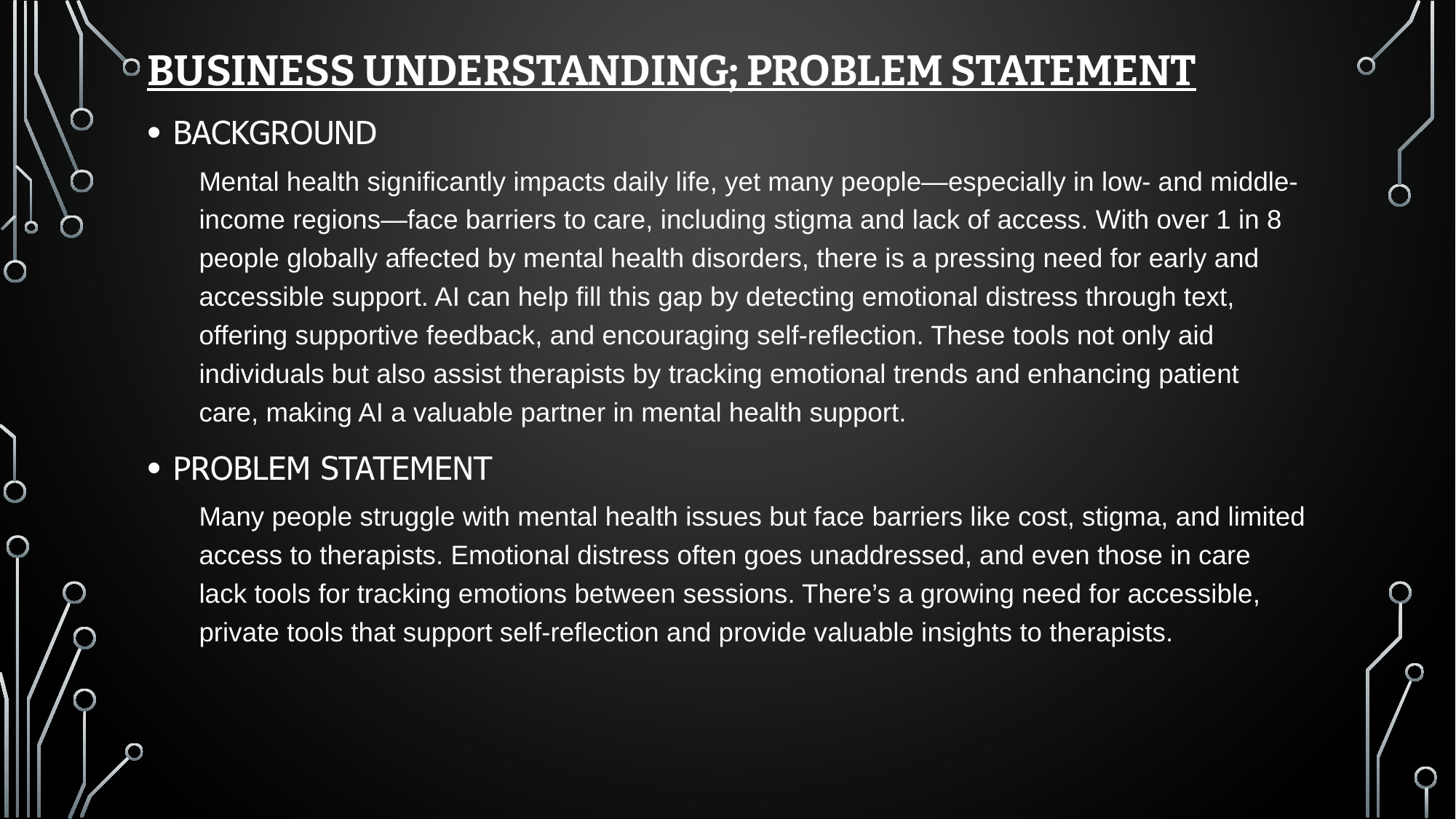

# BUSINESS UNDERSTANDING; PROBLEM STATEMENT
BACKGROUND
Mental health significantly impacts daily life, yet many people—especially in low- and middle-income regions—face barriers to care, including stigma and lack of access. With over 1 in 8 people globally affected by mental health disorders, there is a pressing need for early and accessible support. AI can help fill this gap by detecting emotional distress through text, offering supportive feedback, and encouraging self-reflection. These tools not only aid individuals but also assist therapists by tracking emotional trends and enhancing patient care, making AI a valuable partner in mental health support.
PROBLEM STATEMENT
Many people struggle with mental health issues but face barriers like cost, stigma, and limited access to therapists. Emotional distress often goes unaddressed, and even those in care lack tools for tracking emotions between sessions. There’s a growing need for accessible, private tools that support self-reflection and provide valuable insights to therapists.